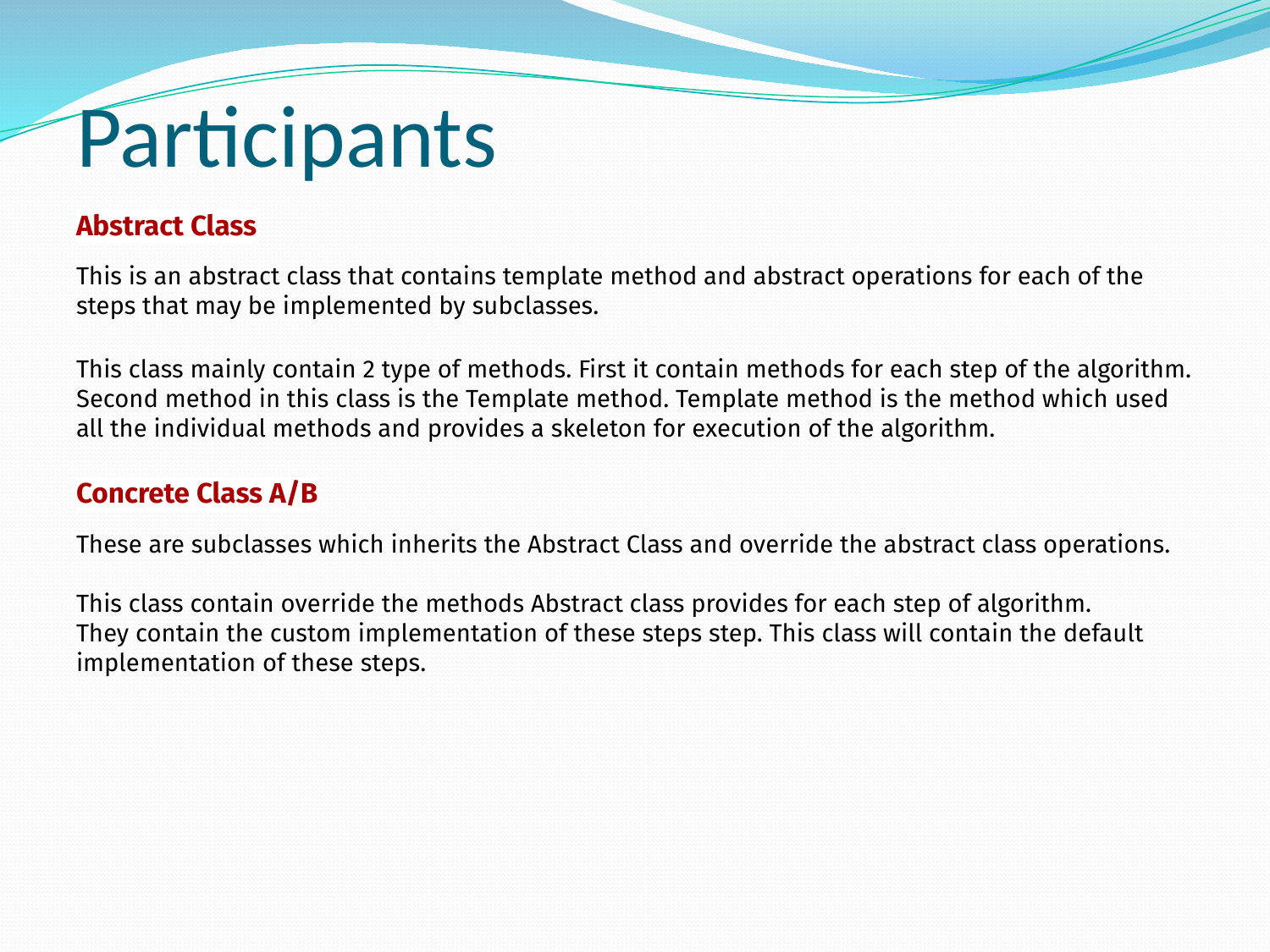

# Participants
Abstract Class
This is an abstract class that contains template method and abstract operations for each of the steps that may be implemented by subclasses.

This class mainly contain 2 type of methods. First it contain methods for each step of the algorithm. Second method in this class is the Template method. Template method is the method which used all the individual methods and provides a skeleton for execution of the algorithm.
Concrete Class A/B
These are subclasses which inherits the Abstract Class and override the abstract class operations.

This class contain override the methods Abstract class provides for each step of algorithm.
They contain the custom implementation of these steps step. This class will contain the default implementation of these steps.